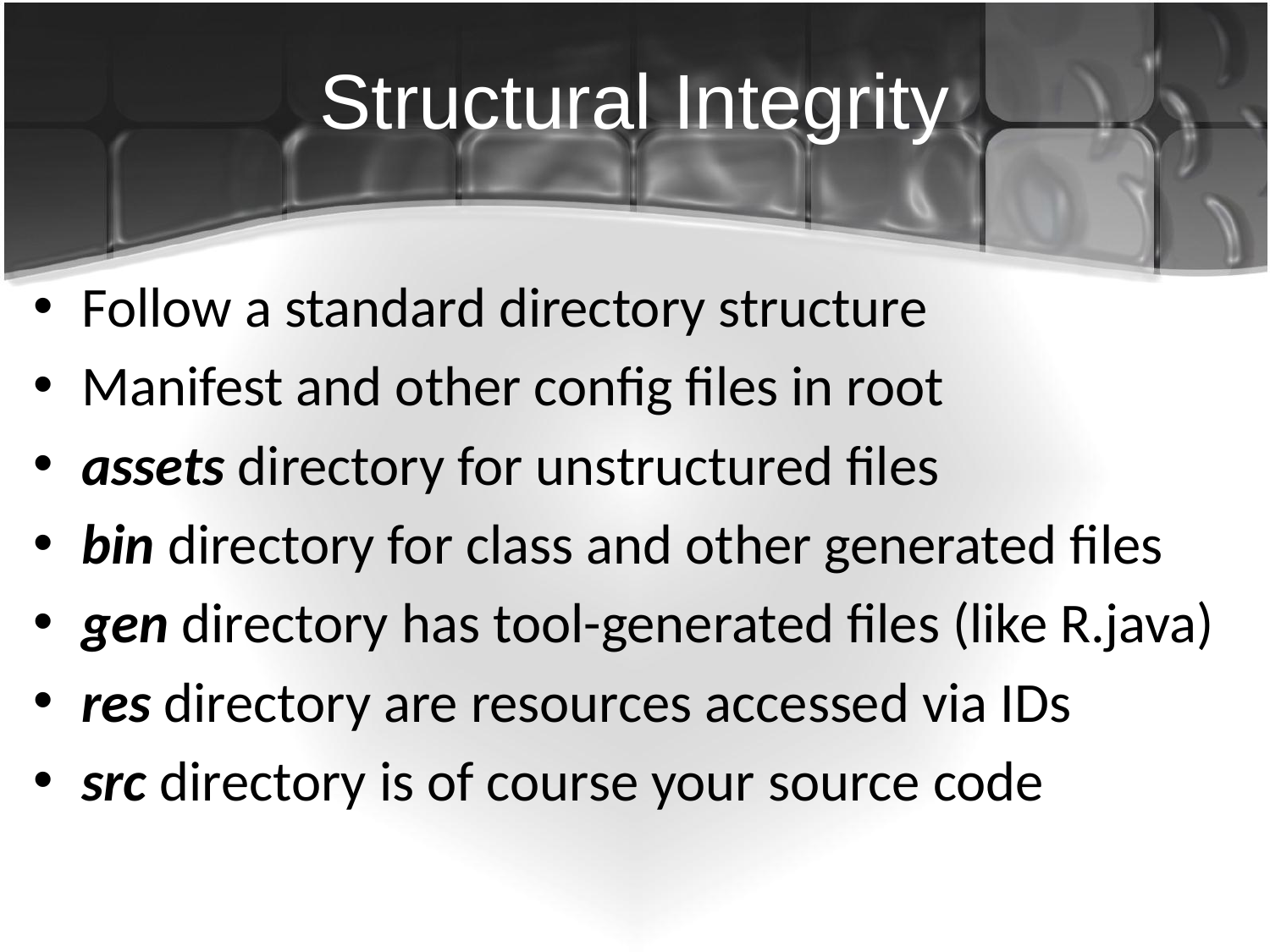

# Structural Integrity
Follow a standard directory structure
Manifest and other config files in root
assets directory for unstructured files
bin directory for class and other generated files
gen directory has tool-generated files (like R.java)
res directory are resources accessed via IDs
src directory is of course your source code